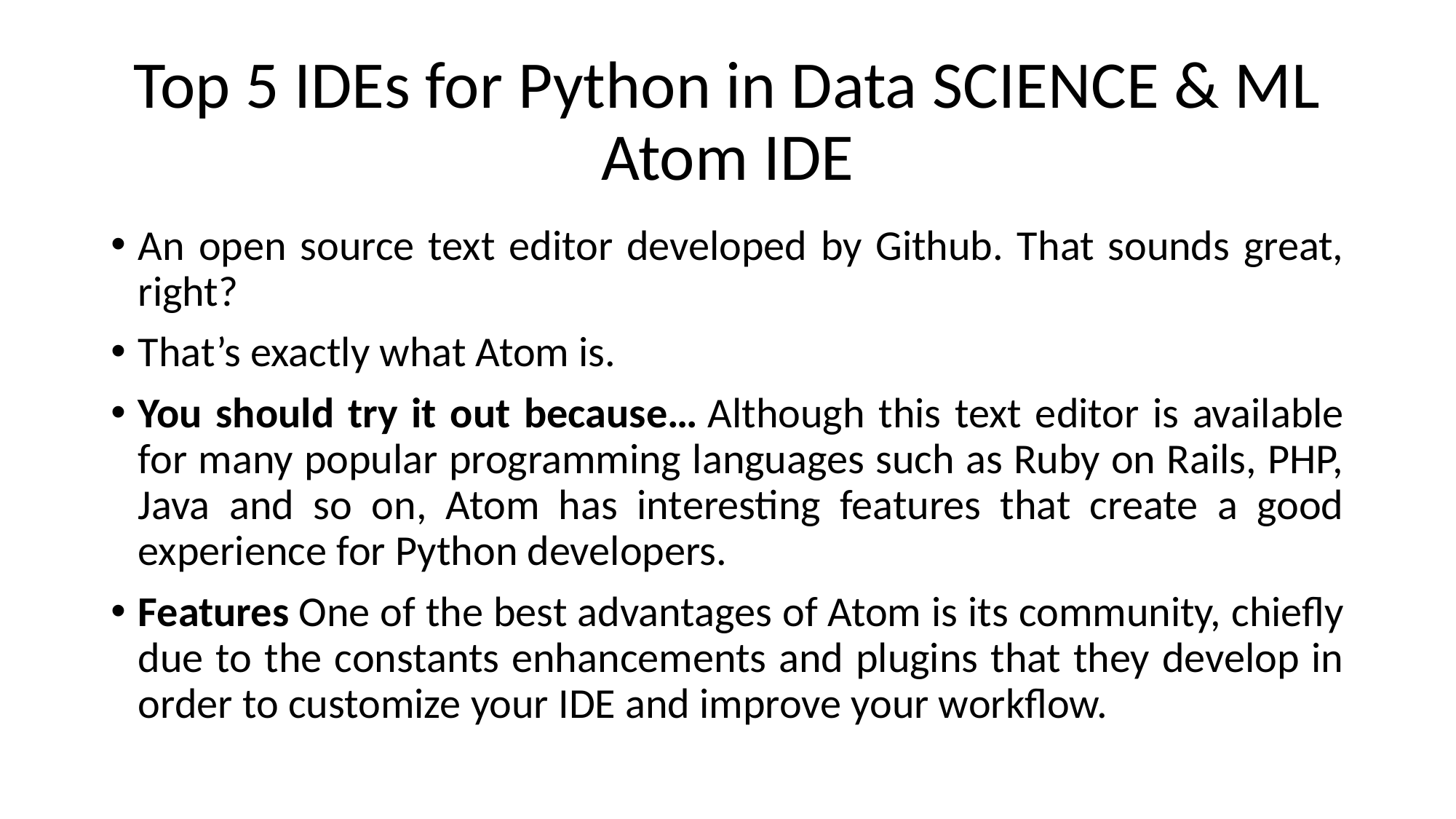

# Top 5 IDEs for Python in Data SCIENCE & ML Atom IDE
An open source text editor developed by Github. That sounds great, right?
That’s exactly what Atom is.
You should try it out because… Although this text editor is available for many popular programming languages such as Ruby on Rails, PHP, Java and so on, Atom has interesting features that create a good experience for Python developers.
Features One of the best advantages of Atom is its community, chiefly due to the constants enhancements and plugins that they develop in order to customize your IDE and improve your workflow.